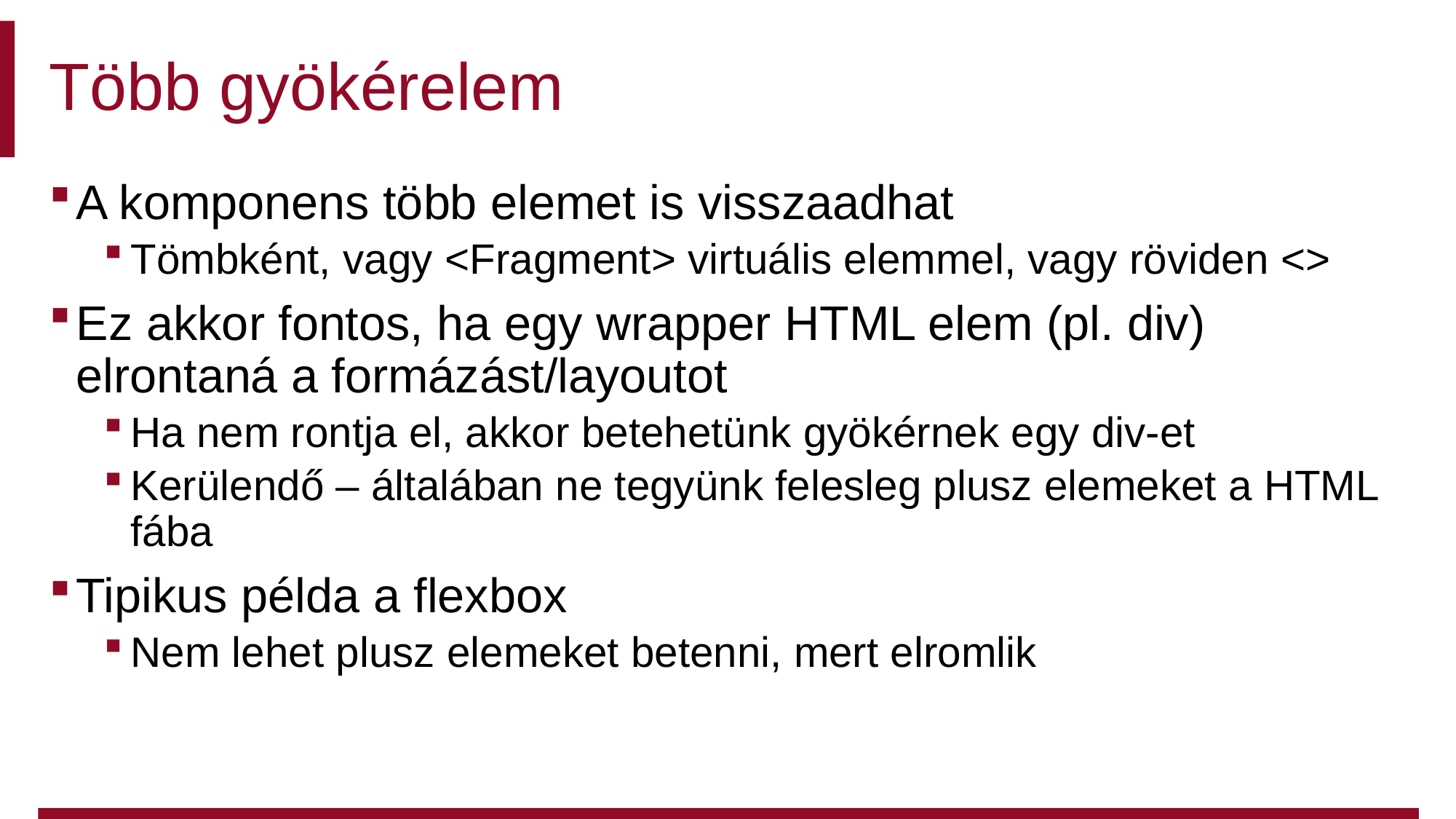

# Több gyökérelem
A komponens több elemet is visszaadhat
Tömbként, vagy <Fragment> virtuális elemmel, vagy röviden <>
Ez akkor fontos, ha egy wrapper HTML elem (pl. div) elrontaná a formázást/layoutot
Ha nem rontja el, akkor betehetünk gyökérnek egy div-et
Kerülendő – általában ne tegyünk felesleg plusz elemeket a HTML fába
Tipikus példa a flexbox
Nem lehet plusz elemeket betenni, mert elromlik